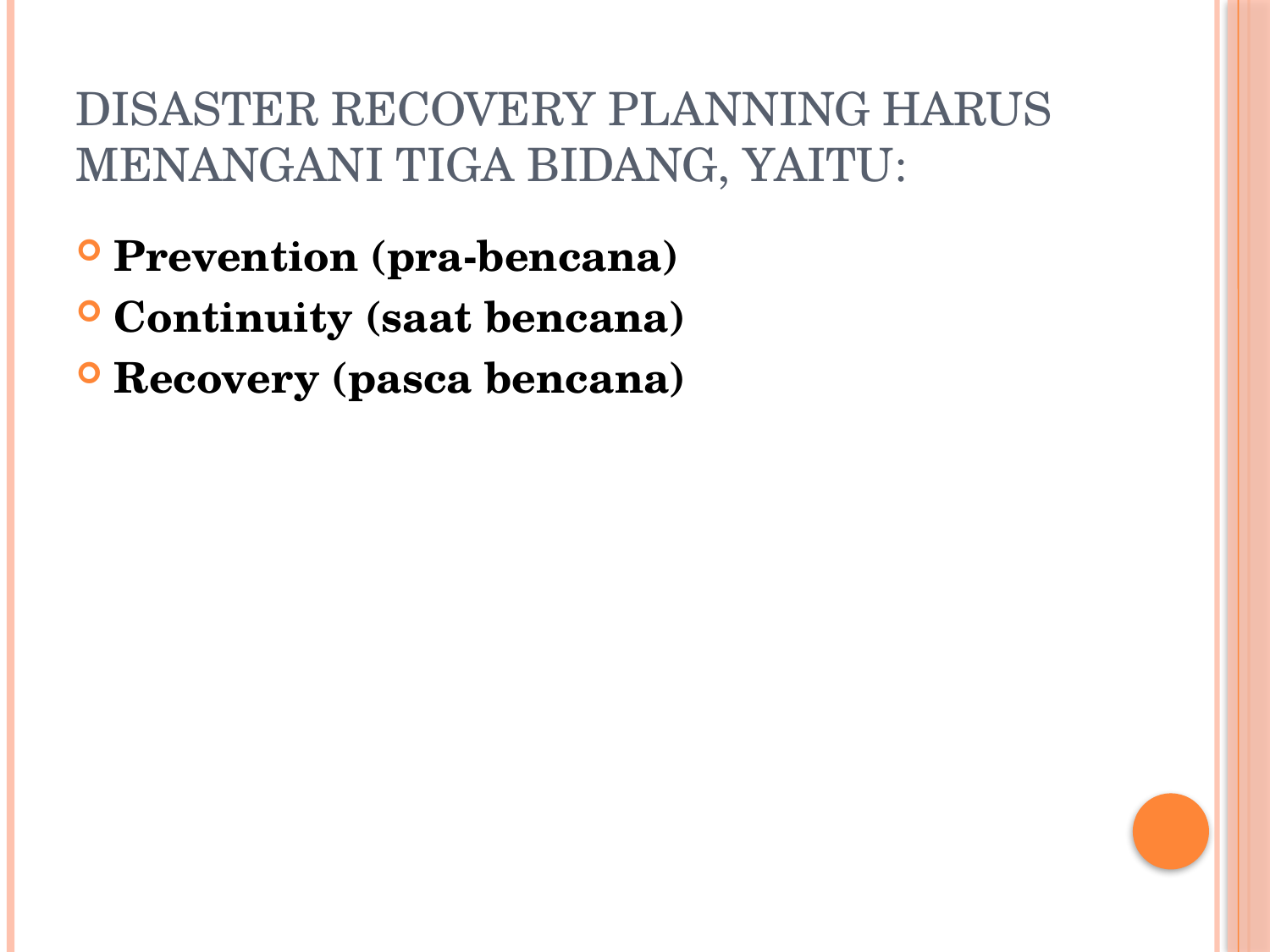

# Disaster Recovery Planning harus menangani tiga bidang, yaitu:
Prevention (pra-bencana)
Continuity (saat bencana)
Recovery (pasca bencana)